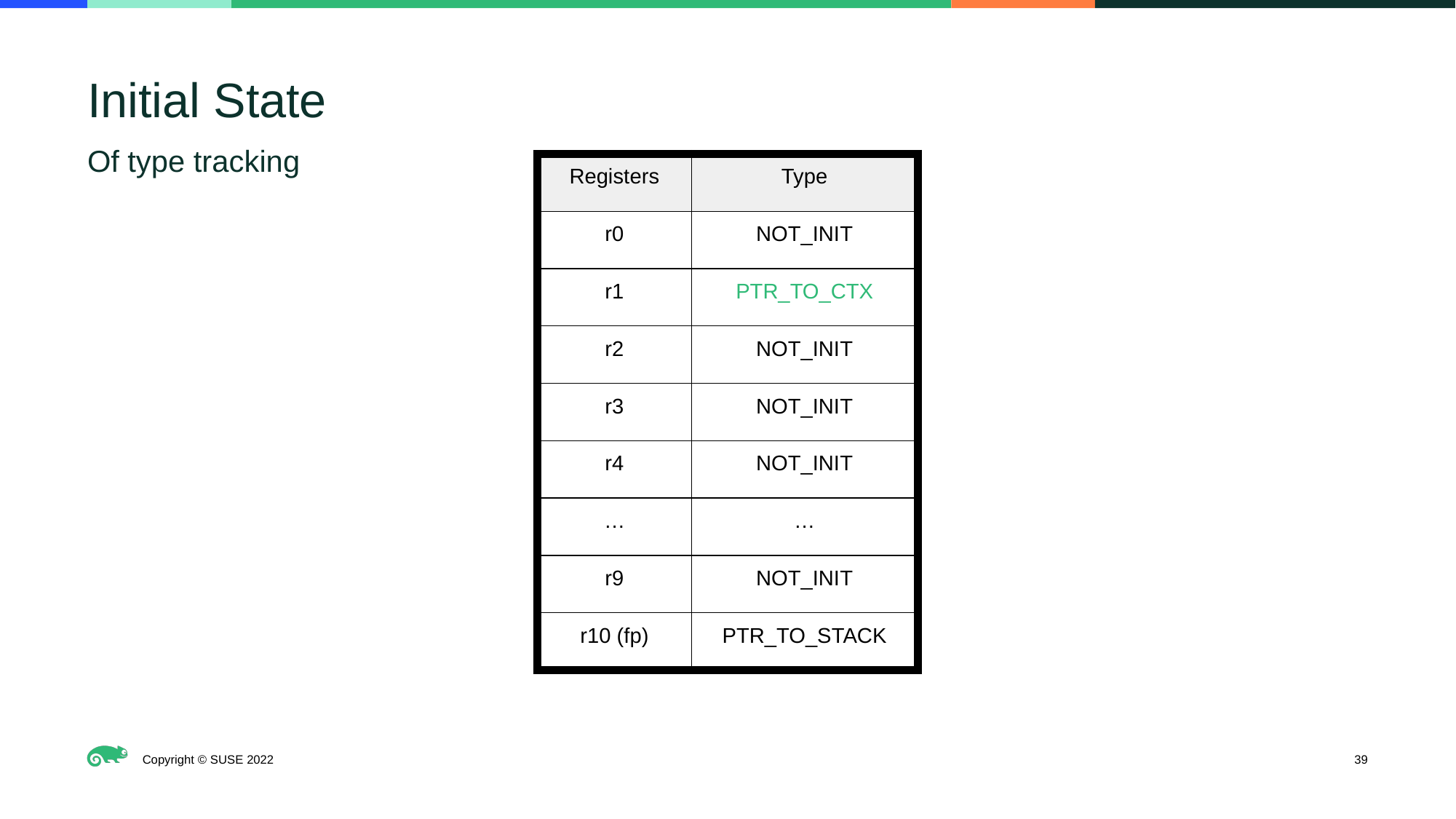

# Initial State
Of type tracking
| Registers | Type |
| --- | --- |
| r0 | NOT\_INIT |
| r1 | PTR\_TO\_CTX |
| r2 | NOT\_INIT |
| r3 | NOT\_INIT |
| r4 | NOT\_INIT |
| … | … |
| r9 | NOT\_INIT |
| r10 (fp) | PTR\_TO\_STACK |
39